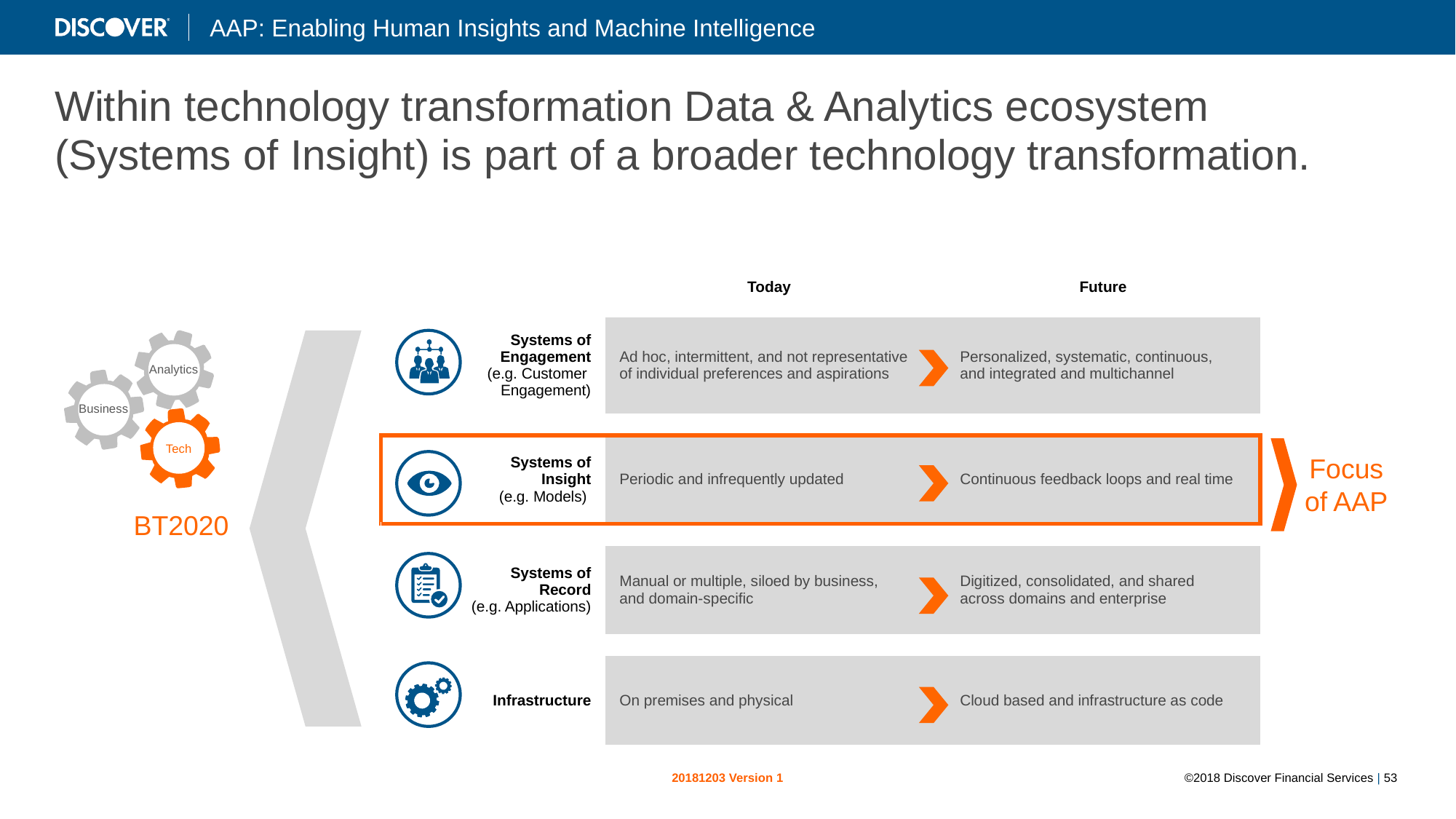

Within technology transformation Data & Analytics ecosystem
(Systems of Insight) is part of a broader technology transformation.
|  | Today | Future |
| --- | --- | --- |
| Systems of Engagement (e.g. Customer Engagement) | Ad hoc, intermittent, and not representative of individual preferences and aspirations | Personalized, systematic, continuous, and integrated and multichannel |
|  |  |  |
| Systems of Insight (e.g. Models) | Periodic and infrequently updated | Continuous feedback loops and real time |
|  |  |  |
| Systems of Record (e.g. Applications) | Manual or multiple, siloed by business, and domain-specific | Digitized, consolidated, and shared across domains and enterprise |
|  |  |  |
| Infrastructure | On premises and physical | Cloud based and infrastructure as code |

Analytics

Business

Tech

Focus
of AAP

BT2020